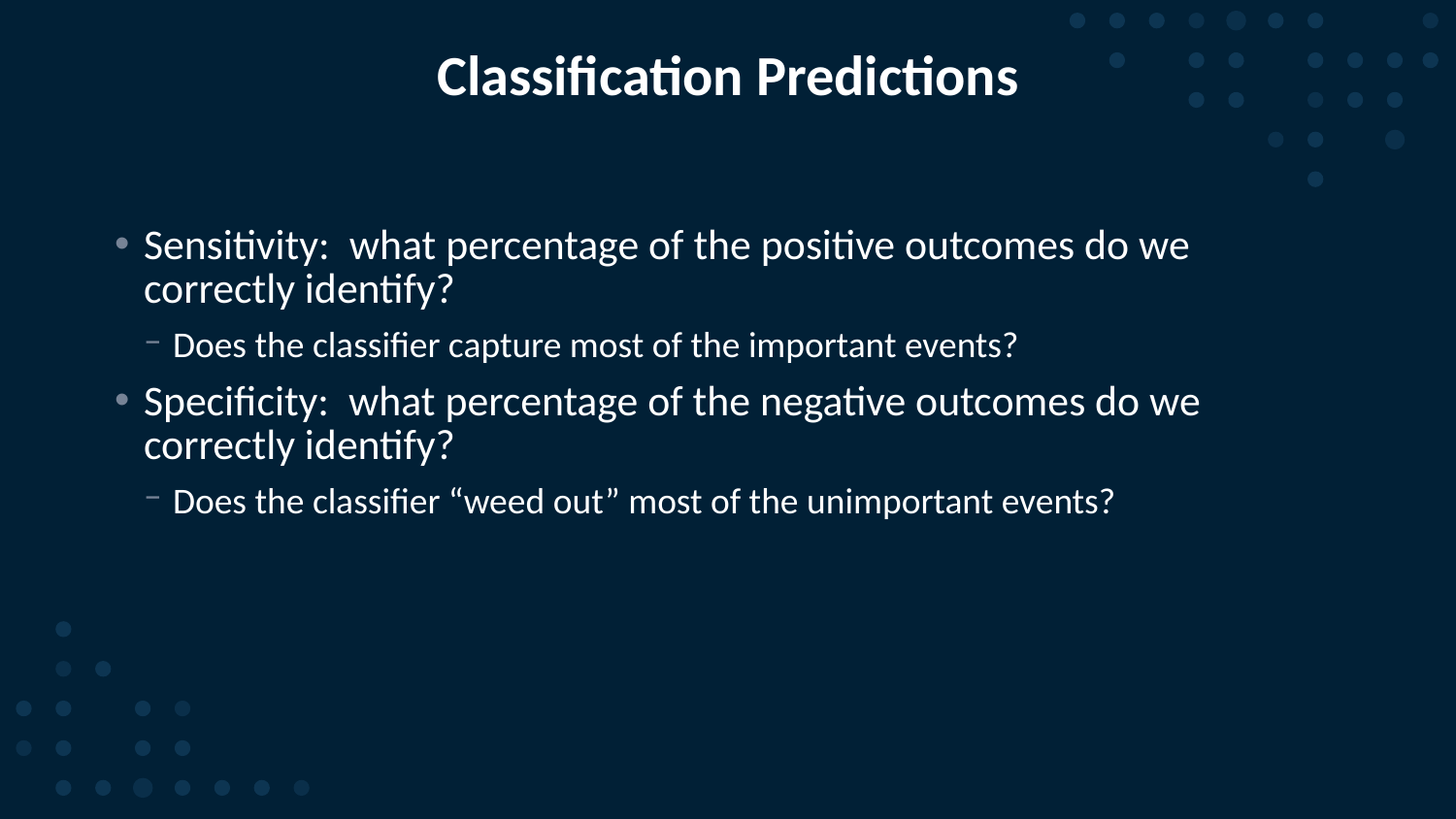

# Classification Predictions

Sensitivity:  what percentage of the positive outcomes do we correctly identify?
Does the classifier capture most of the important events?
Specificity:  what percentage of the negative outcomes do we correctly identify?
Does the classifier “weed out” most of the unimportant events?